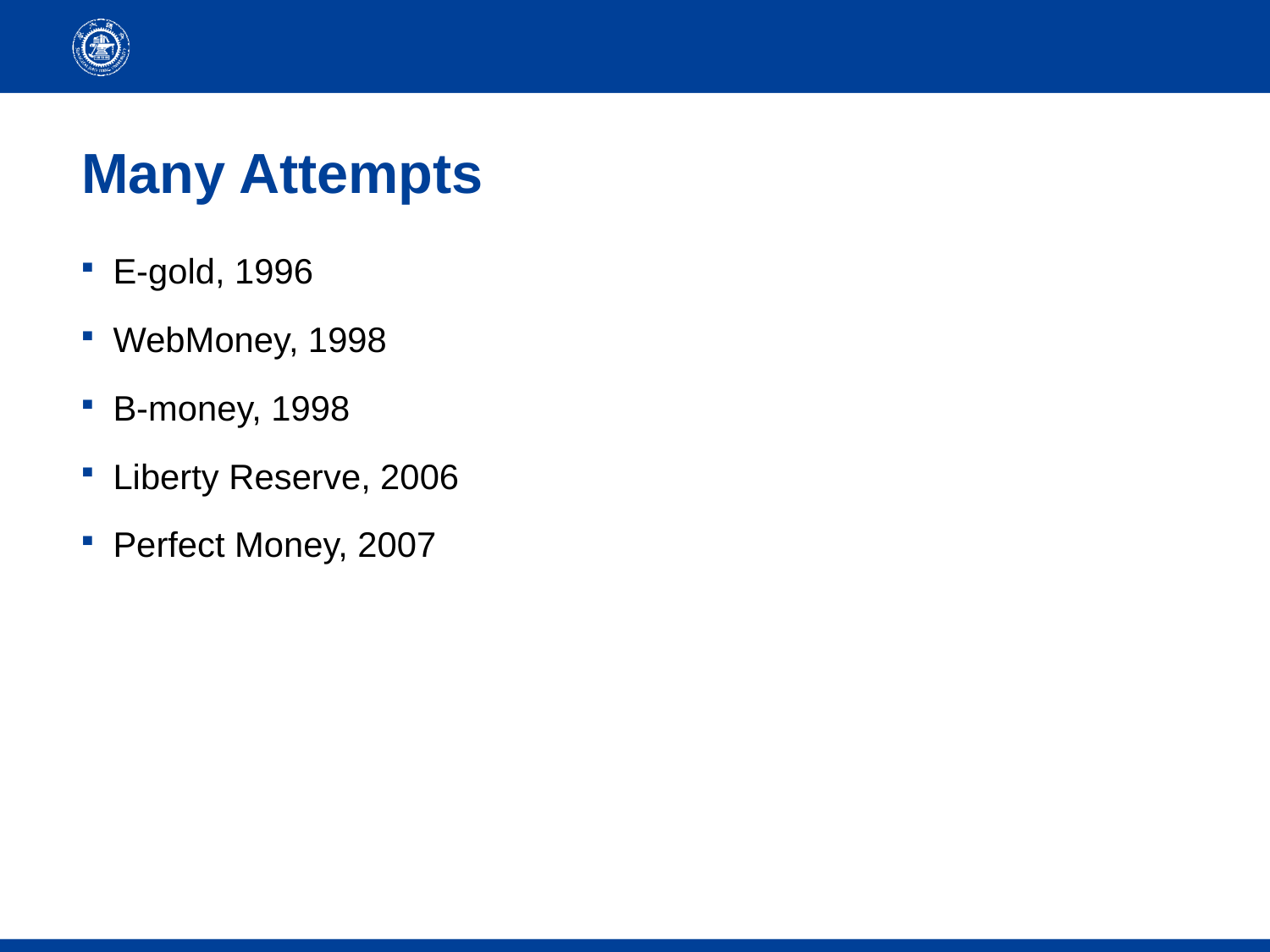

# Many Attempts
E-gold, 1996
WebMoney, 1998
B-money, 1998
Liberty Reserve, 2006
Perfect Money, 2007